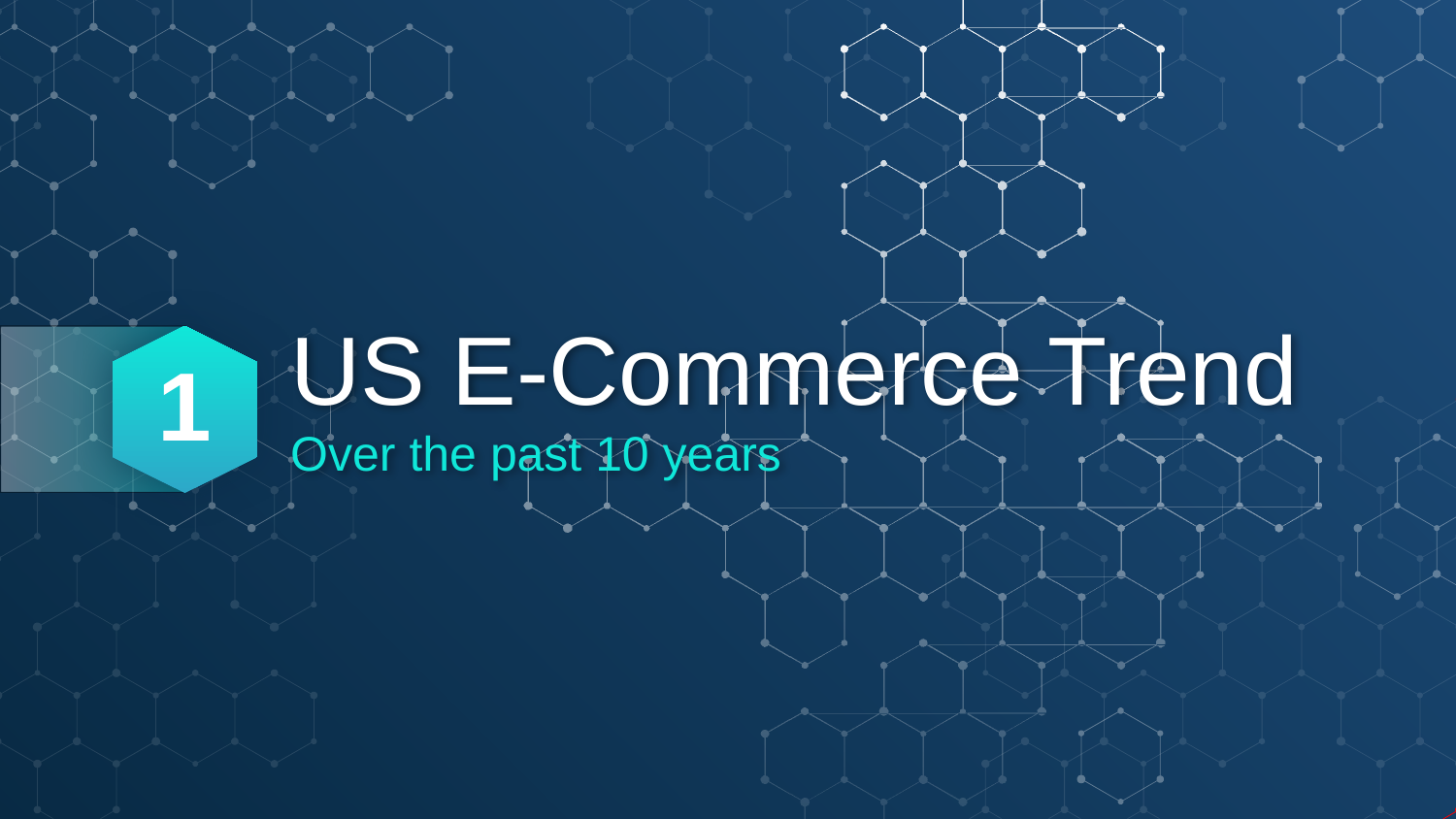

1
# US E-Commerce Trend
Over the past 10 years